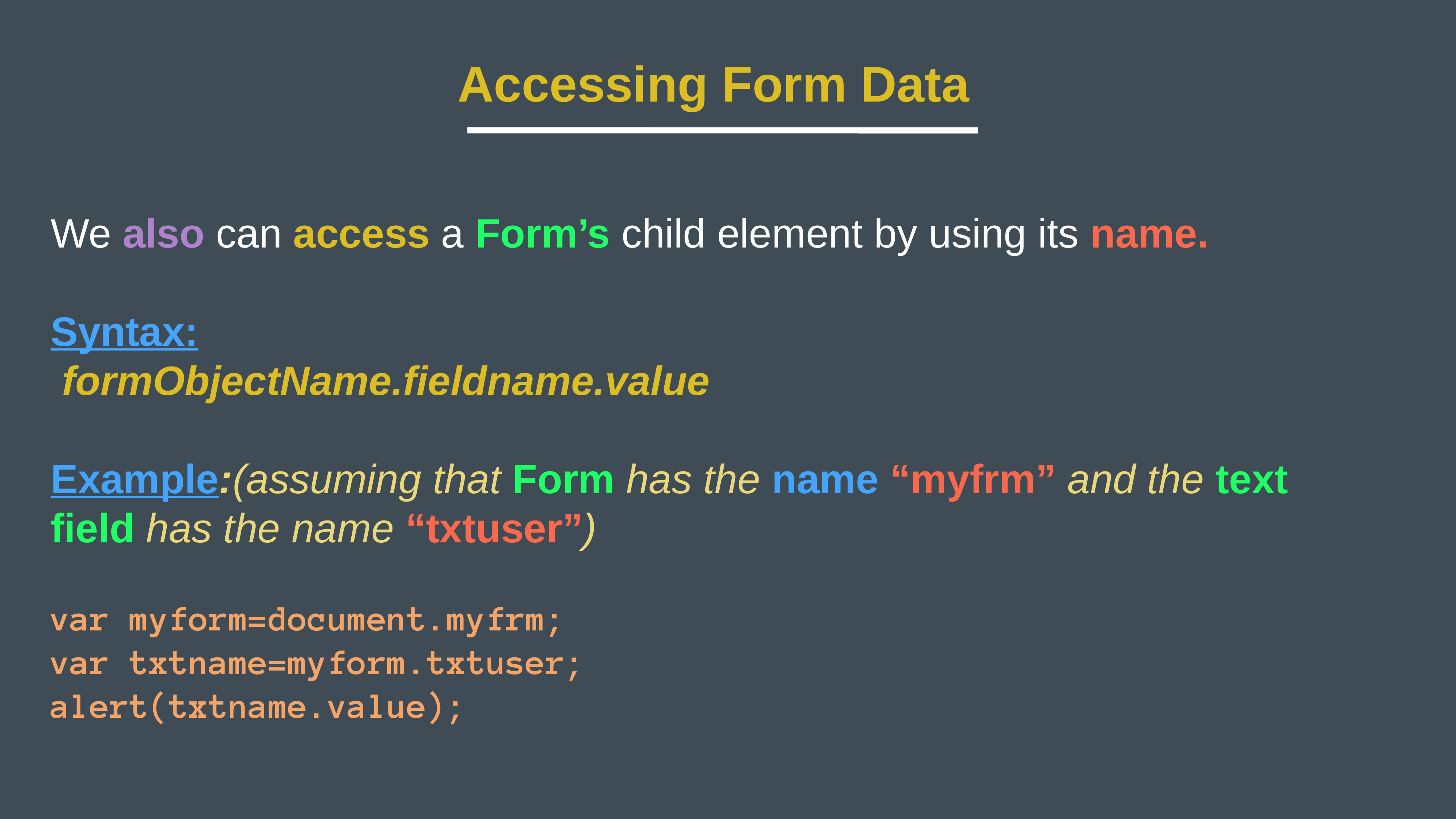

Accessing Form Data
We also can access a Form’s child element by using its name.

Syntax:
 formObjectName.fieldname.value

Example:(assuming that Form has the name “myfrm” and the text field has the name “txtuser”)

var myform=document.myfrm;
var txtname=myform.txtuser;
alert(txtname.value);